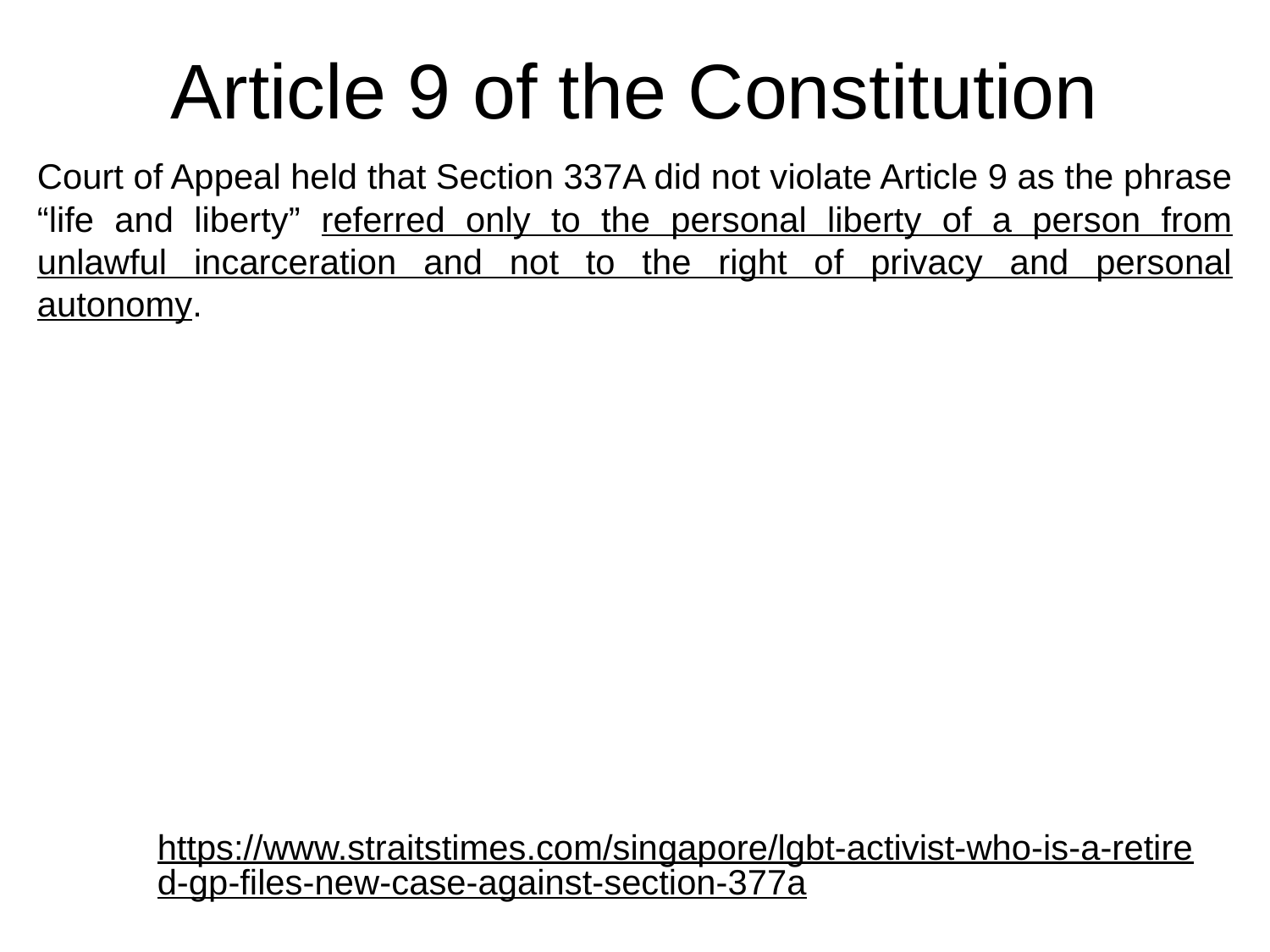

# Article 9 of the Constitution
Court of Appeal held that Section 337A did not violate Article 9 as the phrase “life and liberty” referred only to the personal liberty of a person from unlawful incarceration and not to the right of privacy and personal autonomy.
https://www.straitstimes.com/singapore/lgbt-activist-who-is-a-retired-gp-files-new-case-against-section-377a